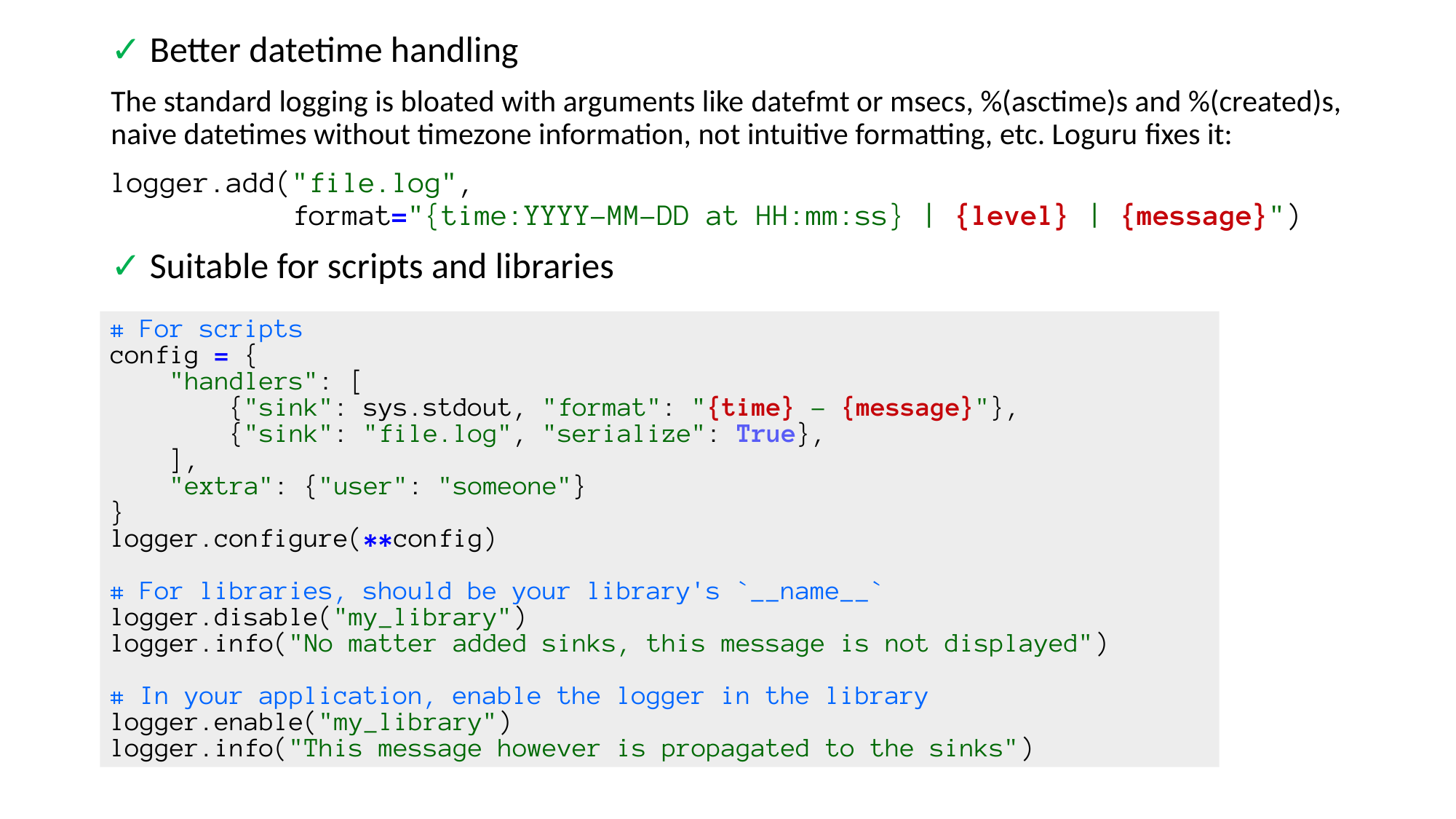

✓ Better datetime handling
The standard logging is bloated with arguments like datefmt or msecs, %(asctime)s and %(created)s, naive datetimes without timezone information, not intuitive formatting, etc. Loguru fixes it:
logger.add("file.log",
           format="{time:YYYY-MM-DD at HH:mm:ss} | {level} | {message}")
✓ Suitable for scripts and libraries

# For scripts config = {     "handlers": [         {"sink": sys.stdout, "format": "{time} - {message}"},         {"sink": "file.log", "serialize": True},     ],     "extra": {"user": "someone"} } logger.configure(**config) # For libraries, should be your library's `__name__` logger.disable("my_library") logger.info("No matter added sinks, this message is not displayed") # In your application, enable the logger in the library logger.enable("my_library") logger.info("This message however is propagated to the sinks")